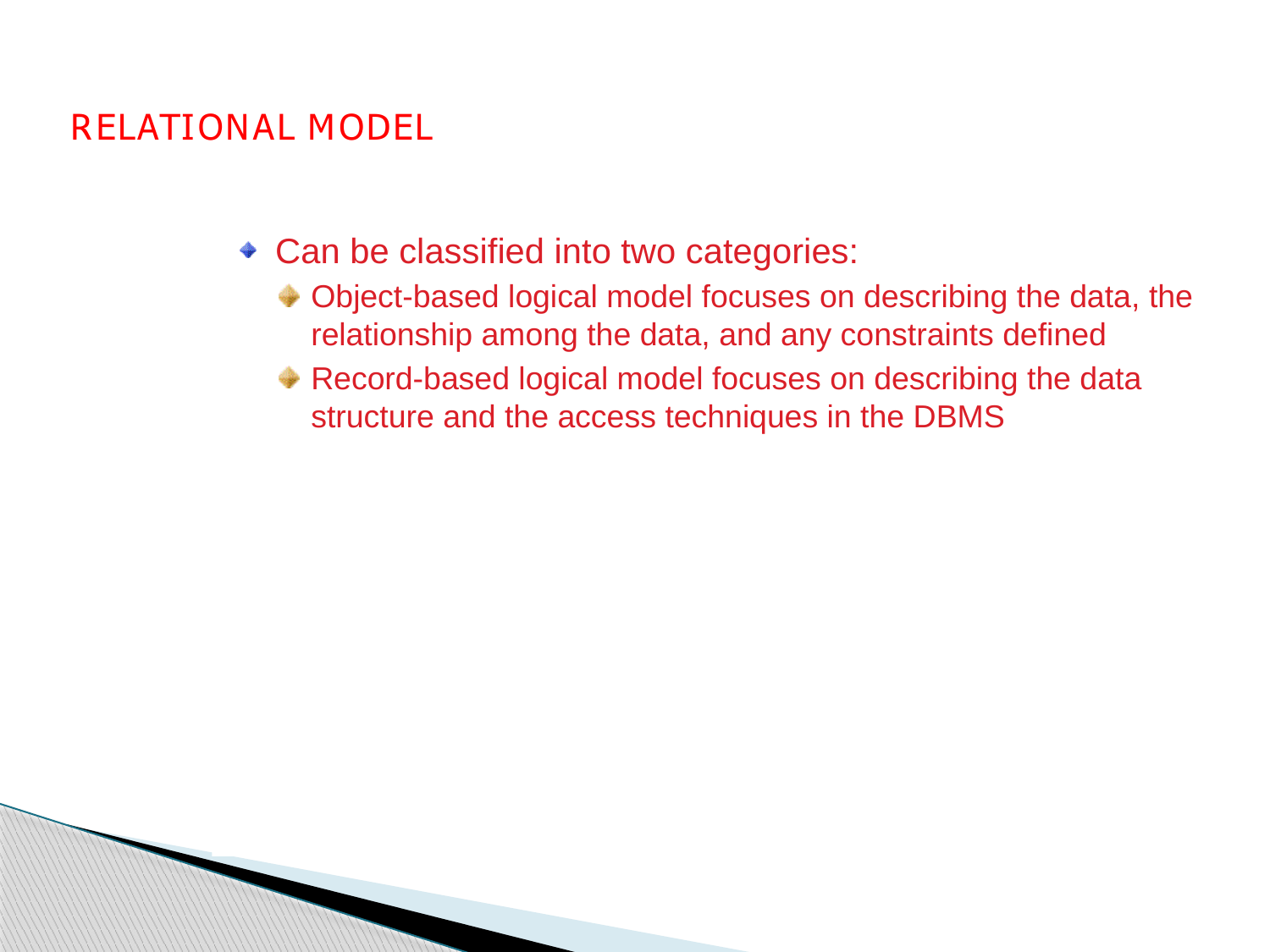

DRELATIONAL MODEL
Can be classified into two categories:
Object-based logical model focuses on describing the data, the relationship among the data, and any constraints defined
Record-based logical model focuses on describing the data structure and the access techniques in the DBMS